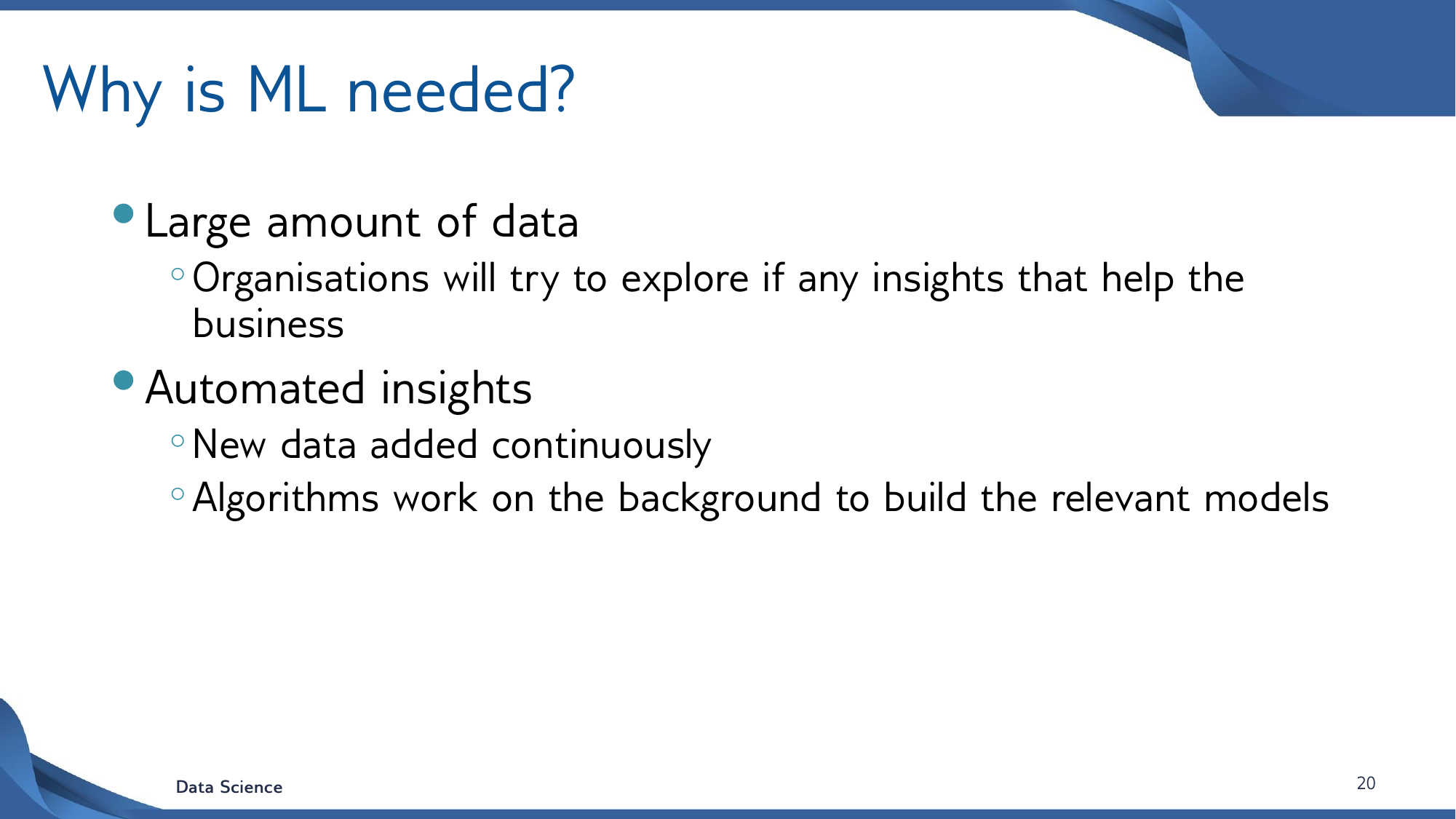

# Why is ML needed?
Large amount of data
Organisations will try to explore if any insights that help the business
Automated insights
New data added continuously
Algorithms work on the background to build the relevant models